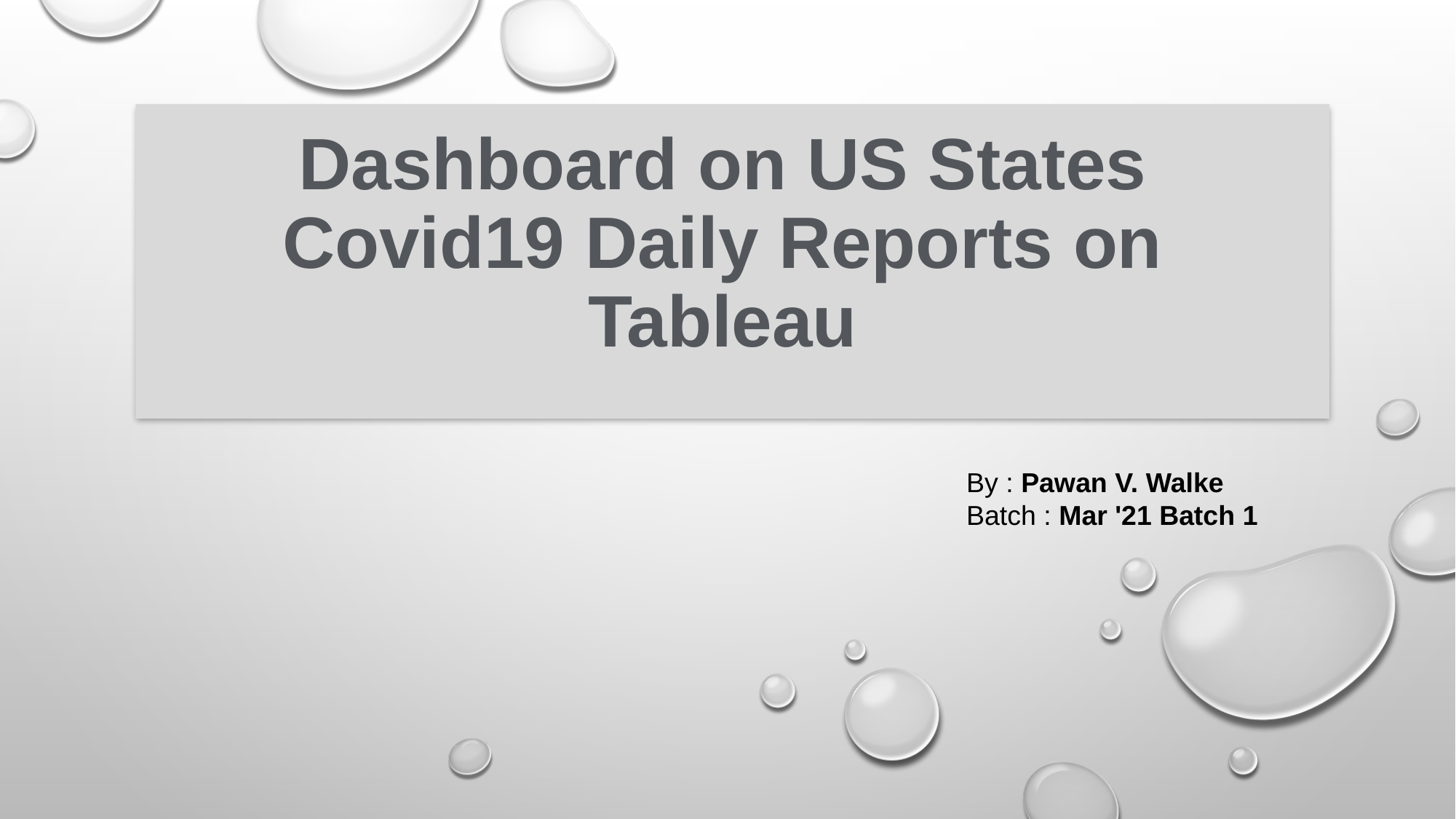

# Dashboard on US States Covid19 Daily Reports on Tableau
By : Pawan V. Walke
Batch : Mar '21 Batch 1